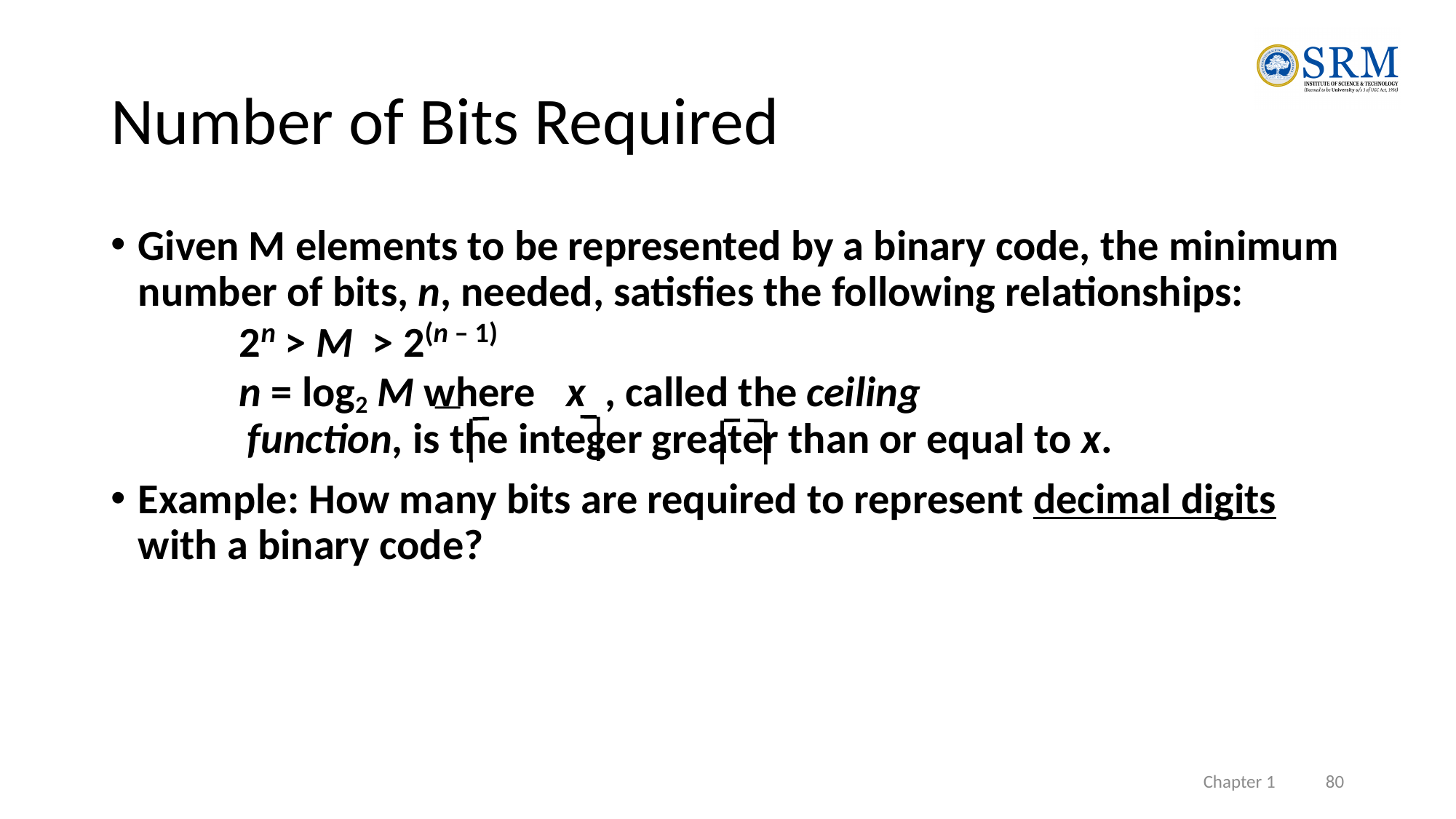

# Number of Bits Required
Given M elements to be represented by a binary code, the minimum number of bits, n, needed, satisfies the following relationships:
  2n > M  > 2(n – 1)
  n = log2 M where  x  , called the ceiling
function, is the integer greater than or equal to x.
Example: How many bits are required to represent decimal digits with a binary code?

Chapter 1            80